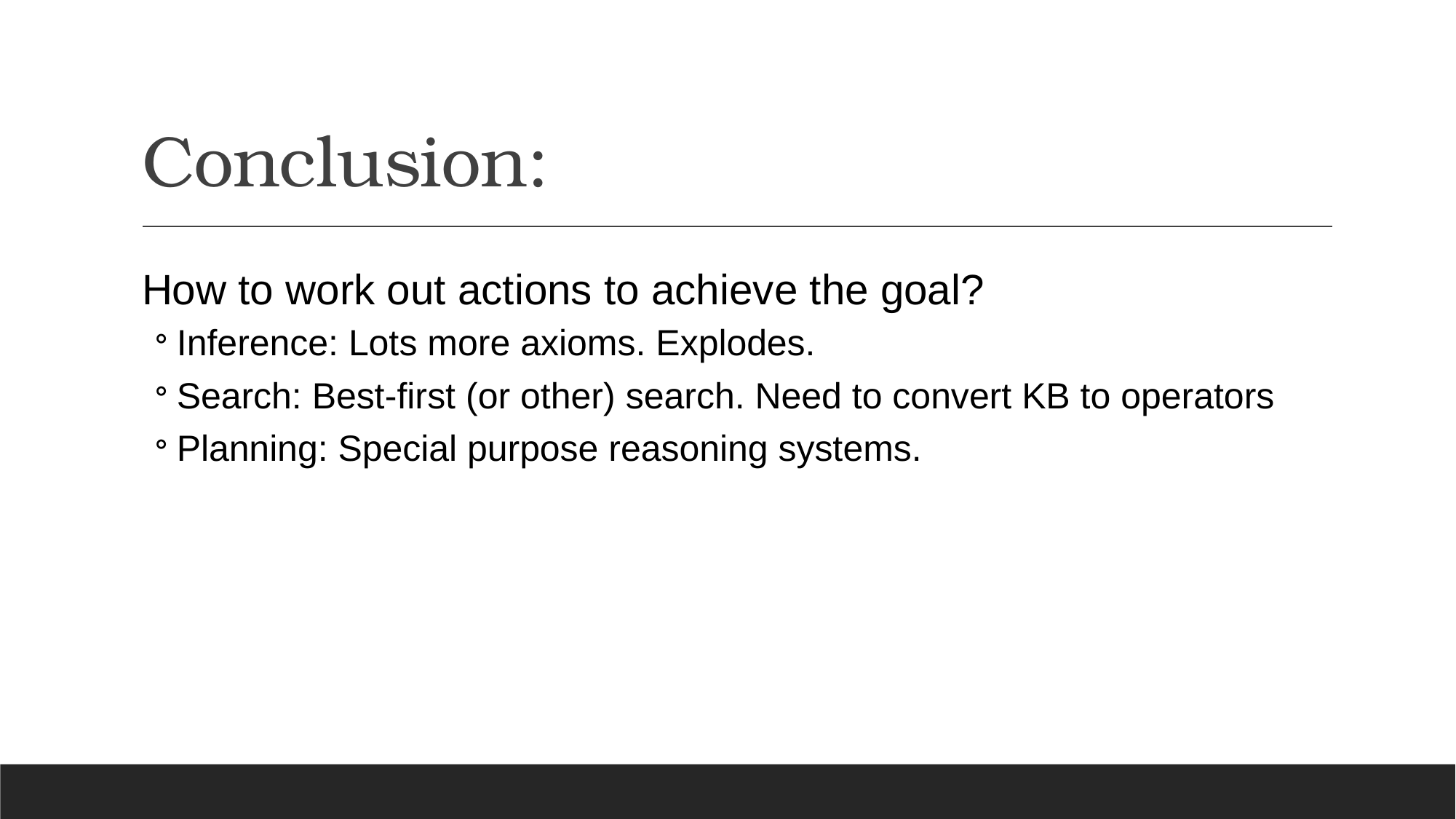

# Conclusion:
How to work out actions to achieve the goal?
Inference: Lots more axioms. Explodes.
Search: Best-first (or other) search. Need to convert KB to operators
Planning: Special purpose reasoning systems.